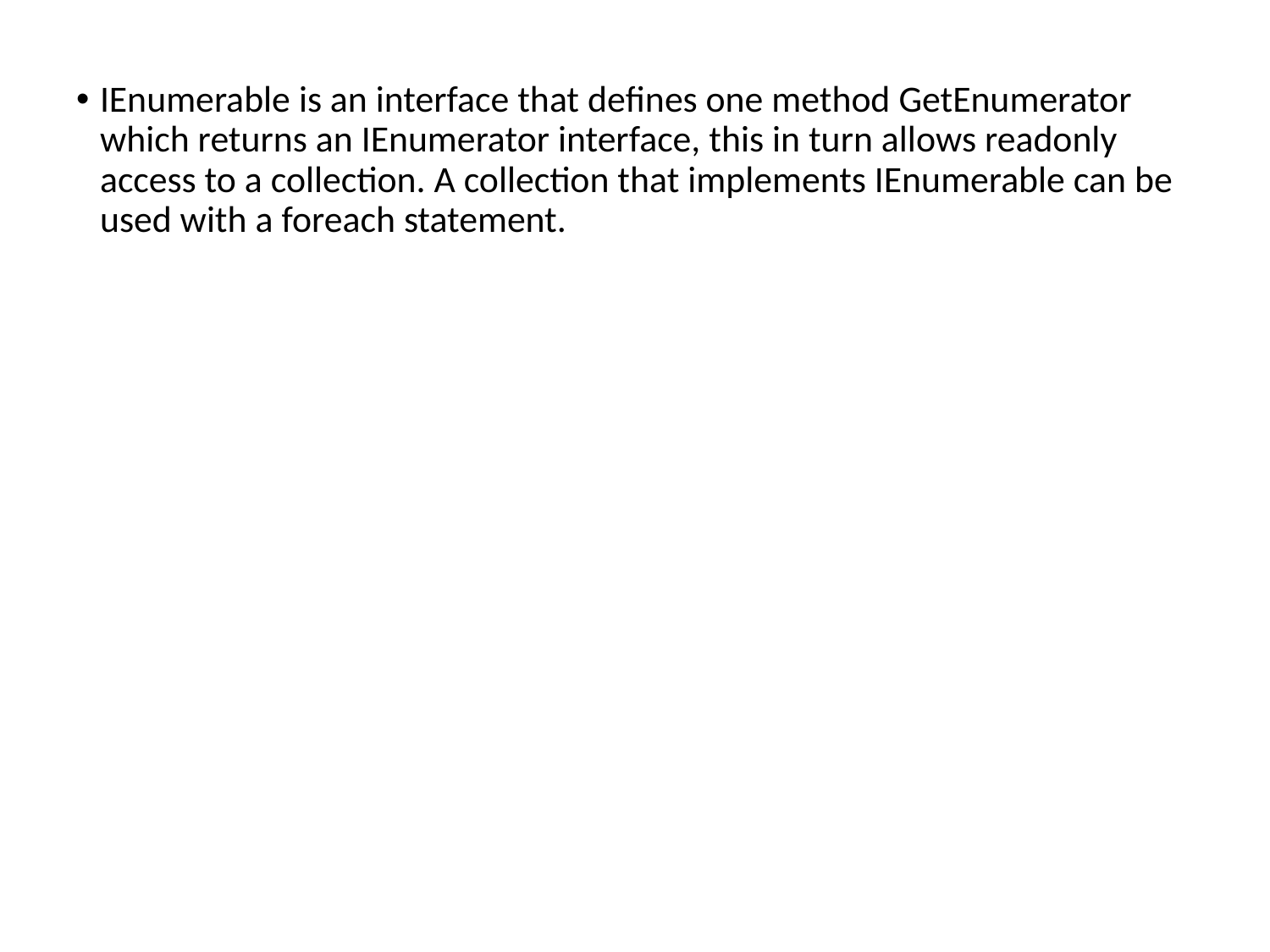

IEnumerable is an interface that defines one method GetEnumerator which returns an IEnumerator interface, this in turn allows readonly access to a collection. A collection that implements IEnumerable can be used with a foreach statement.